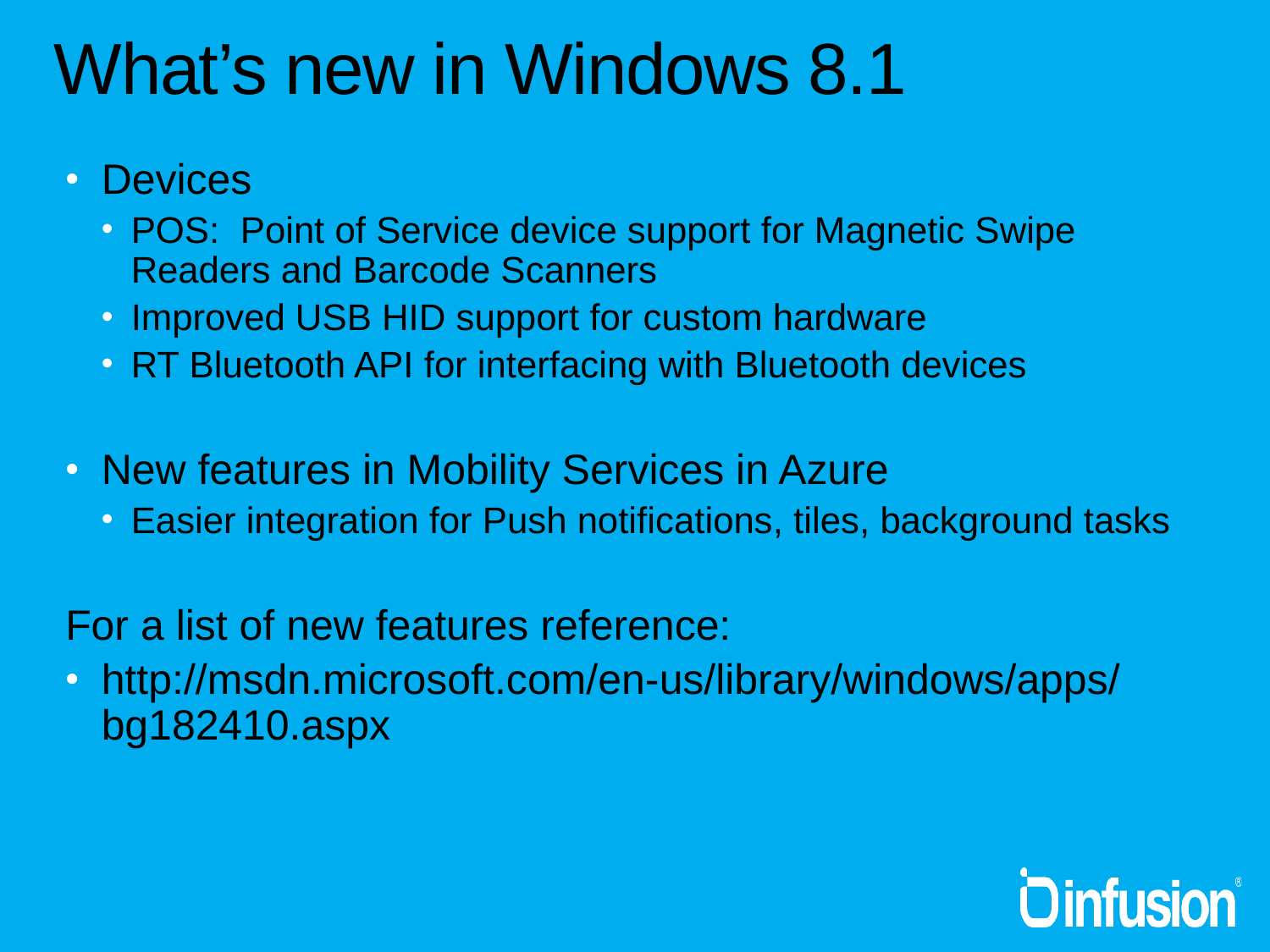

# What’s new in Windows 8.1
Devices
POS:  Point of Service device support for Magnetic Swipe Readers and Barcode Scanners
Improved USB HID support for custom hardware
RT Bluetooth API for interfacing with Bluetooth devices

New features in Mobility Services in Azure
Easier integration for Push notifications, tiles, background tasks

For a list of new features reference:
http://msdn.microsoft.com/en-us/library/windows/apps/bg182410.aspx